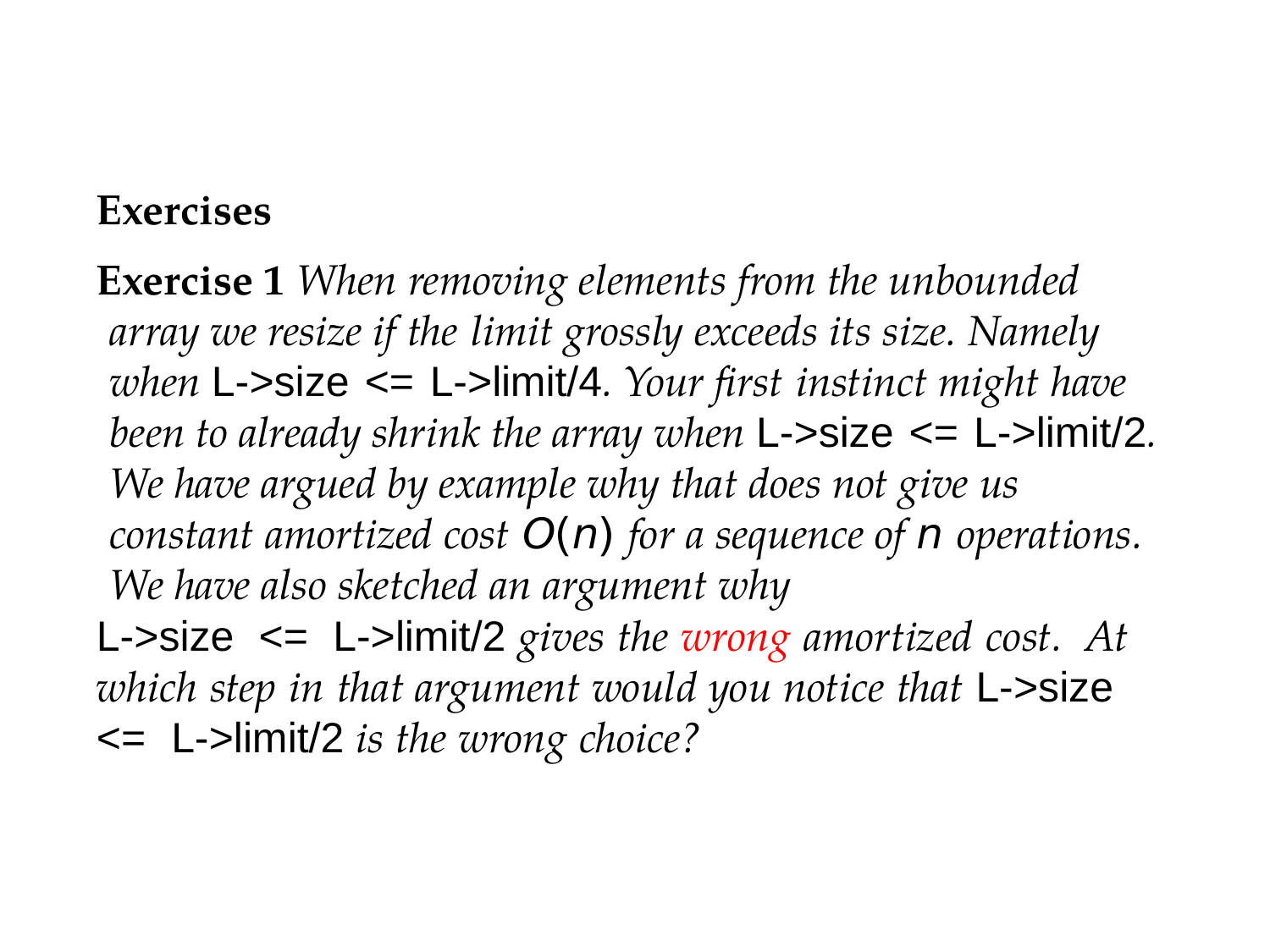

Exercises
Exercise 1 When removing elements from the unbounded array we resize if the limit grossly exceeds its size. Namely when L->size <= L->limit/4. Your first instinct might have been to already shrink the array when L->size <= L->limit/2. We have argued by example why that does not give us constant amortized cost O(n) for a sequence of n operations. We have also sketched an argument why
L->size  <=  L->limit/2 gives the wrong amortized cost.  At which step in that argument would you notice that L->size  <=  L->limit/2 is the wrong choice?